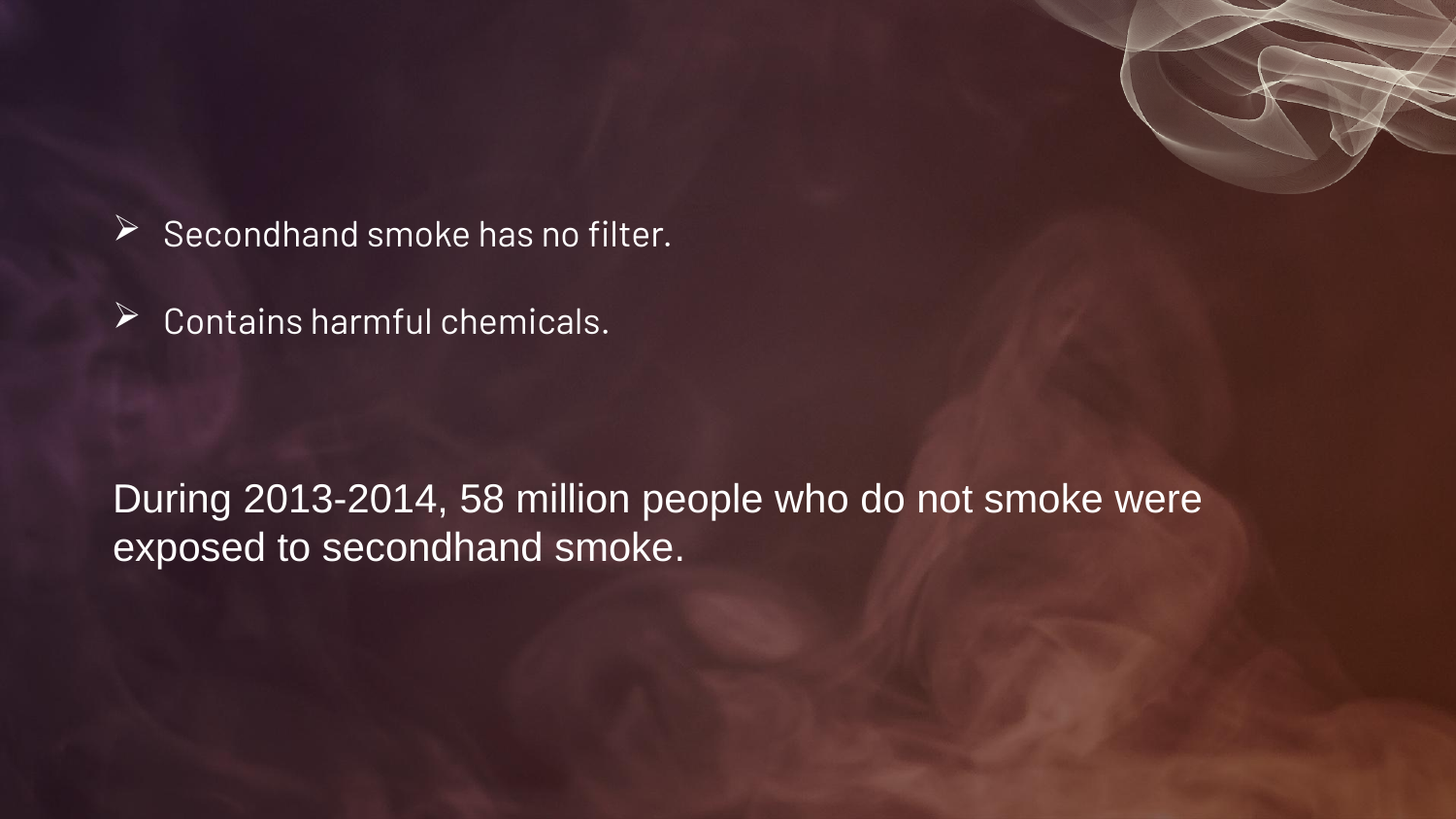

#
Secondhand smoke has no filter.

Contains harmful chemicals.

During 2013-2014, 58 million people who do not smoke were exposed to secondhand smoke.